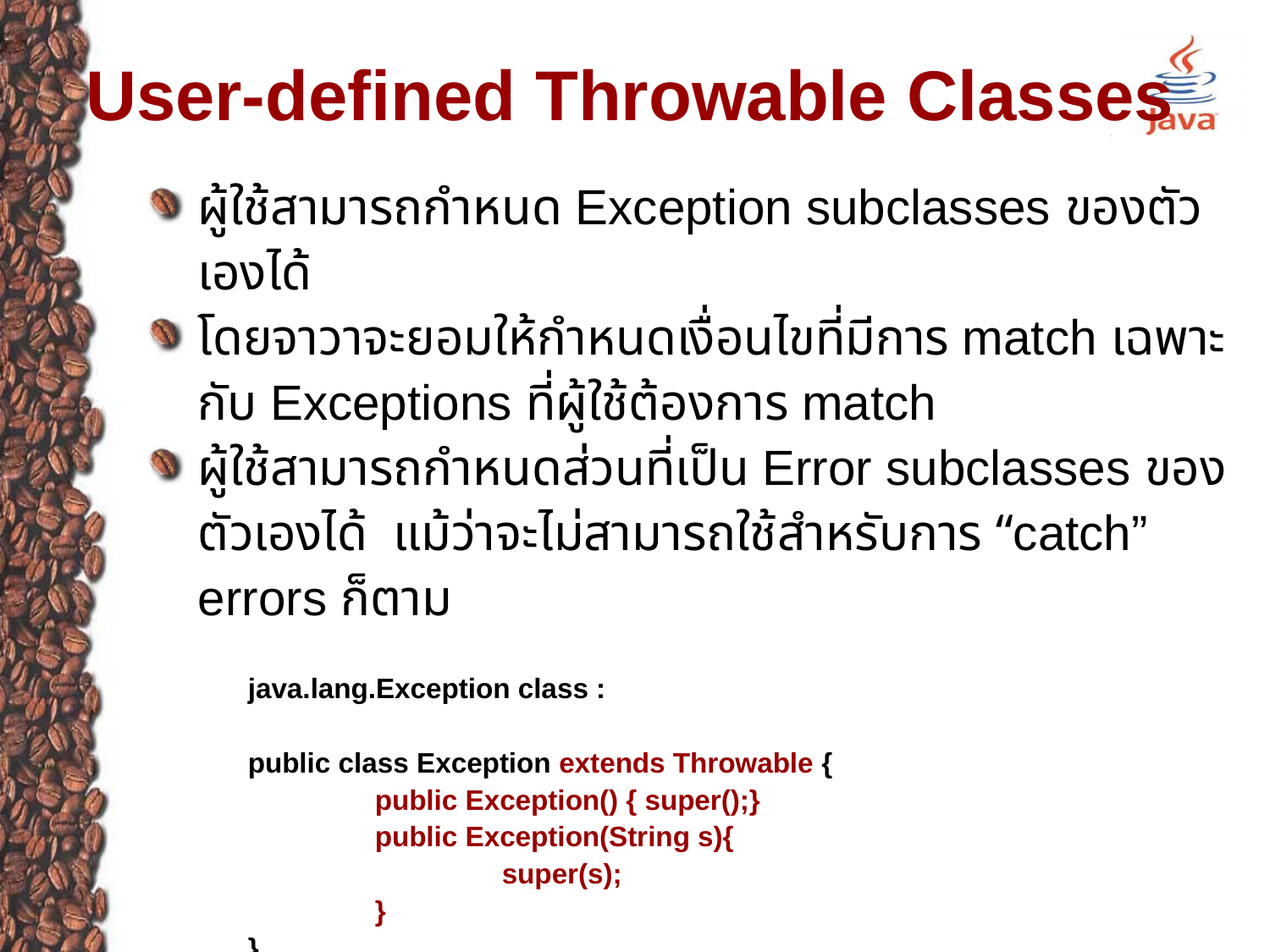

# User-defined Throwable Classes
ผู้ใช้สามารถกำหนด Exception subclasses ของตัวเองได้
โดยจาวาจะยอมให้กำหนดเงื่อนไขที่มีการ match เฉพาะกับ Exceptions ที่ผู้ใช้ต้องการ match
ผู้ใช้สามารถกำหนดส่วนที่เป็น Error subclasses ของตัวเองได้  แม้ว่าจะไม่สามารถใช้สำหรับการ “catch” errors ก็ตาม

	java.lang.Exception class :

	public class Exception extends Throwable {
		public Exception() { super();}
		public Exception(String s){
			super(s);
		}
	}